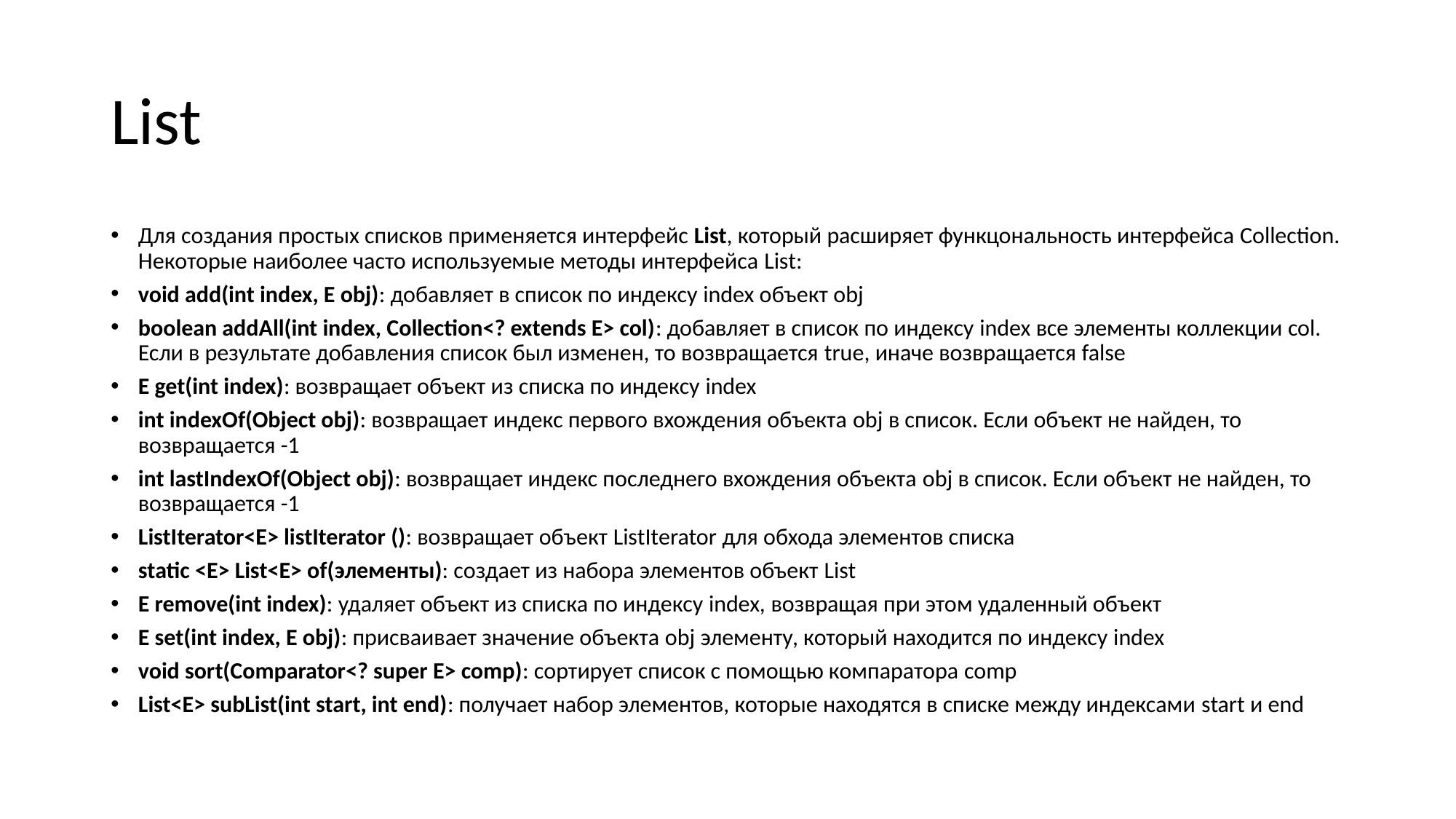

# List
Для создания простых списков применяется интерфейс List, который расширяет функцональность интерфейса Collection. Некоторые наиболее часто используемые методы интерфейса List:
void add(int index, E obj): добавляет в список по индексу index объект obj
boolean addAll(int index, Collection<? extends E> col): добавляет в список по индексу index все элементы коллекции col. Если в результате добавления список был изменен, то возвращается true, иначе возвращается false
E get(int index): возвращает объект из списка по индексу index
int indexOf(Object obj): возвращает индекс первого вхождения объекта obj в список. Если объект не найден, то возвращается -1
int lastIndexOf(Object obj): возвращает индекс последнего вхождения объекта obj в список. Если объект не найден, то возвращается -1
ListIterator<E> listIterator (): возвращает объект ListIterator для обхода элементов списка
static <E> List<E> of(элементы): создает из набора элементов объект List
E remove(int index): удаляет объект из списка по индексу index, возвращая при этом удаленный объект
E set(int index, E obj): присваивает значение объекта obj элементу, который находится по индексу index
void sort(Comparator<? super E> comp): сортирует список с помощью компаратора comp
List<E> subList(int start, int end): получает набор элементов, которые находятся в списке между индексами start и end